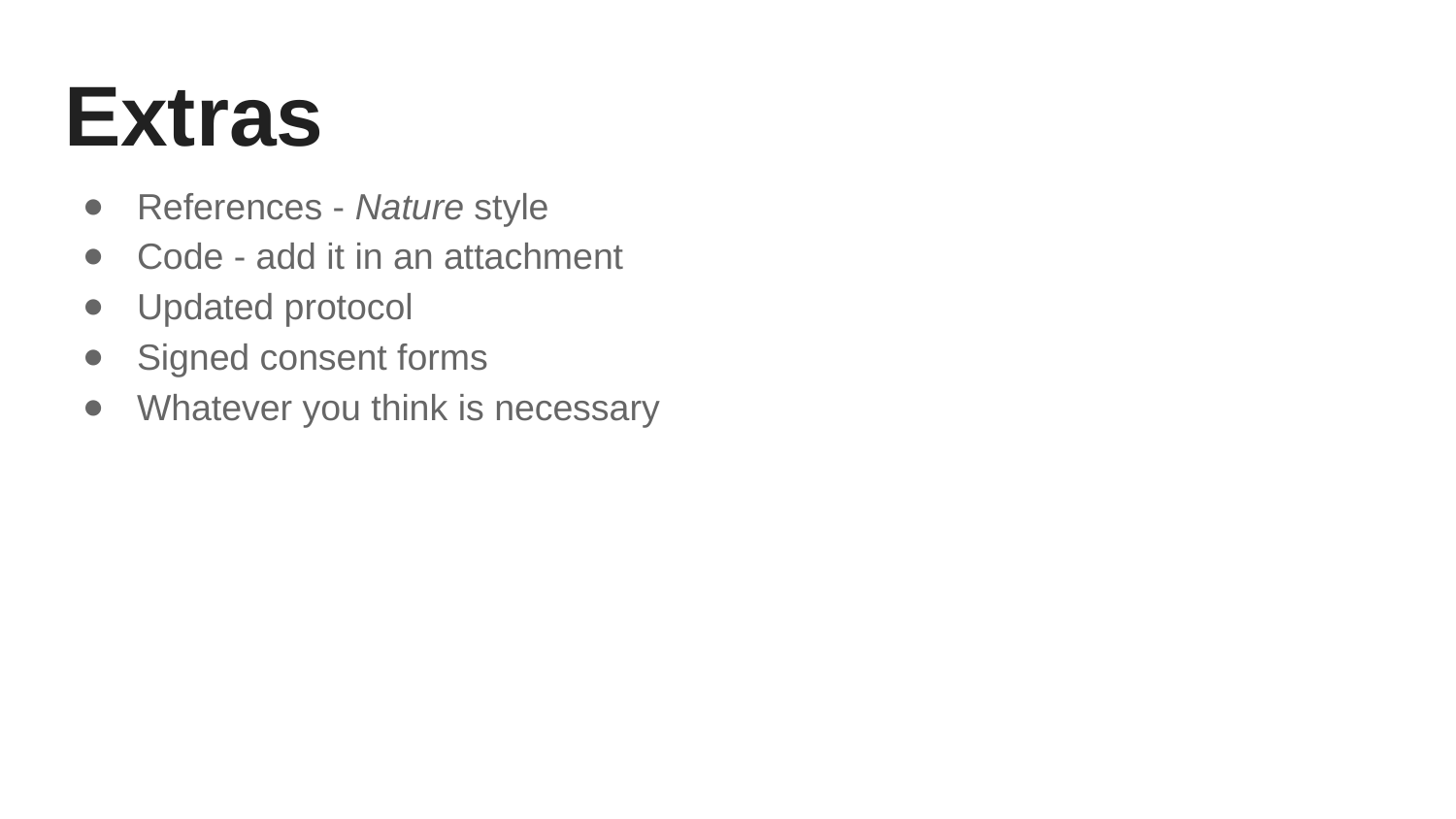

# Extras
References - Nature style
Code - add it in an attachment
Updated protocol
Signed consent forms
Whatever you think is necessary